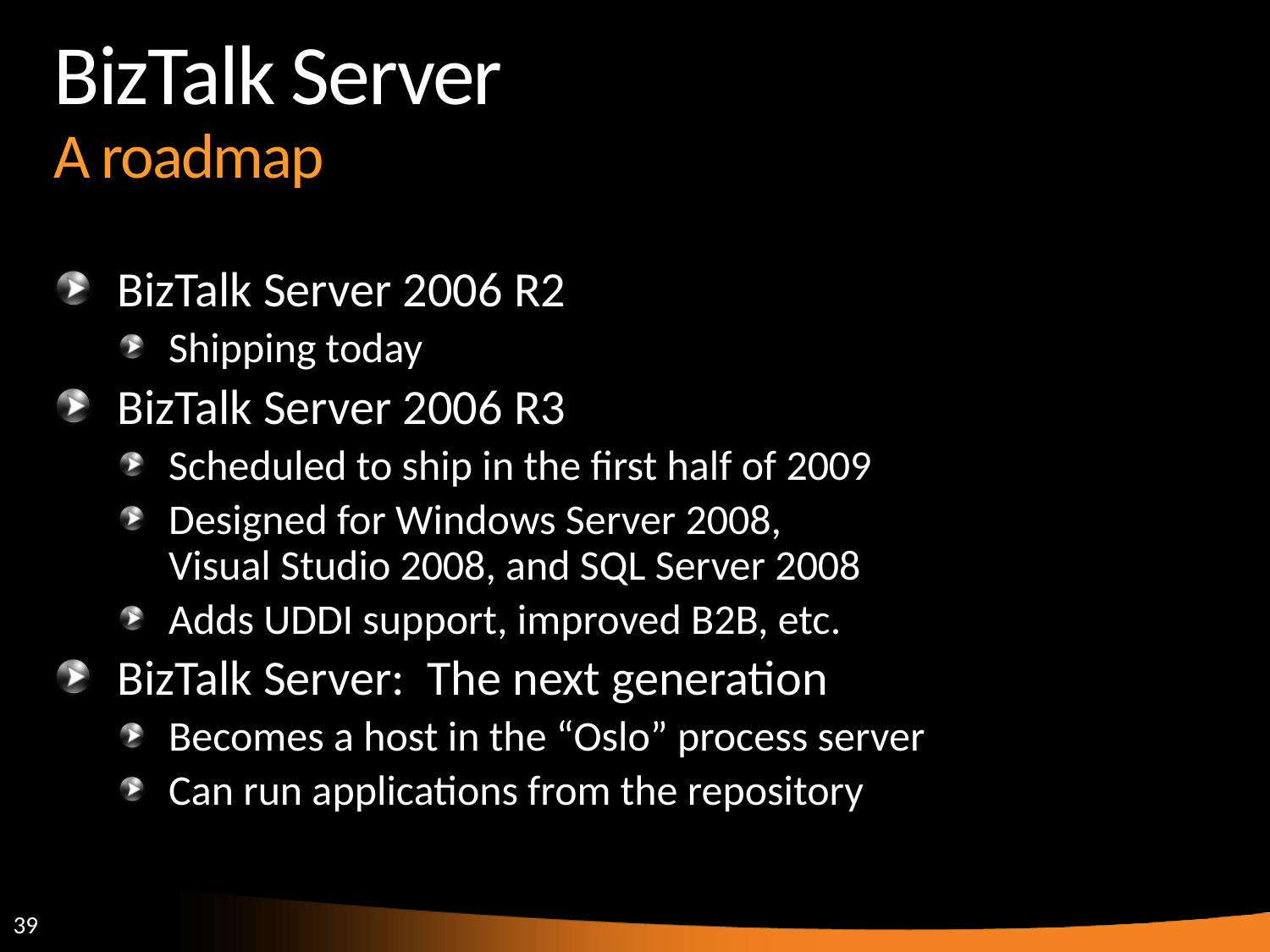

# BizTalk Server A roadmap
BizTalk Server 2006 R2
Shipping today
BizTalk Server 2006 R3
Scheduled to ship in the first half of 2009
Designed for Windows Server 2008,
Visual Studio 2008, and SQL Server 2008
Adds UDDI support, improved B2B, etc.
BizTalk Server:  The next generation
Becomes a host in the “Oslo” process server
Can run applications from the repository